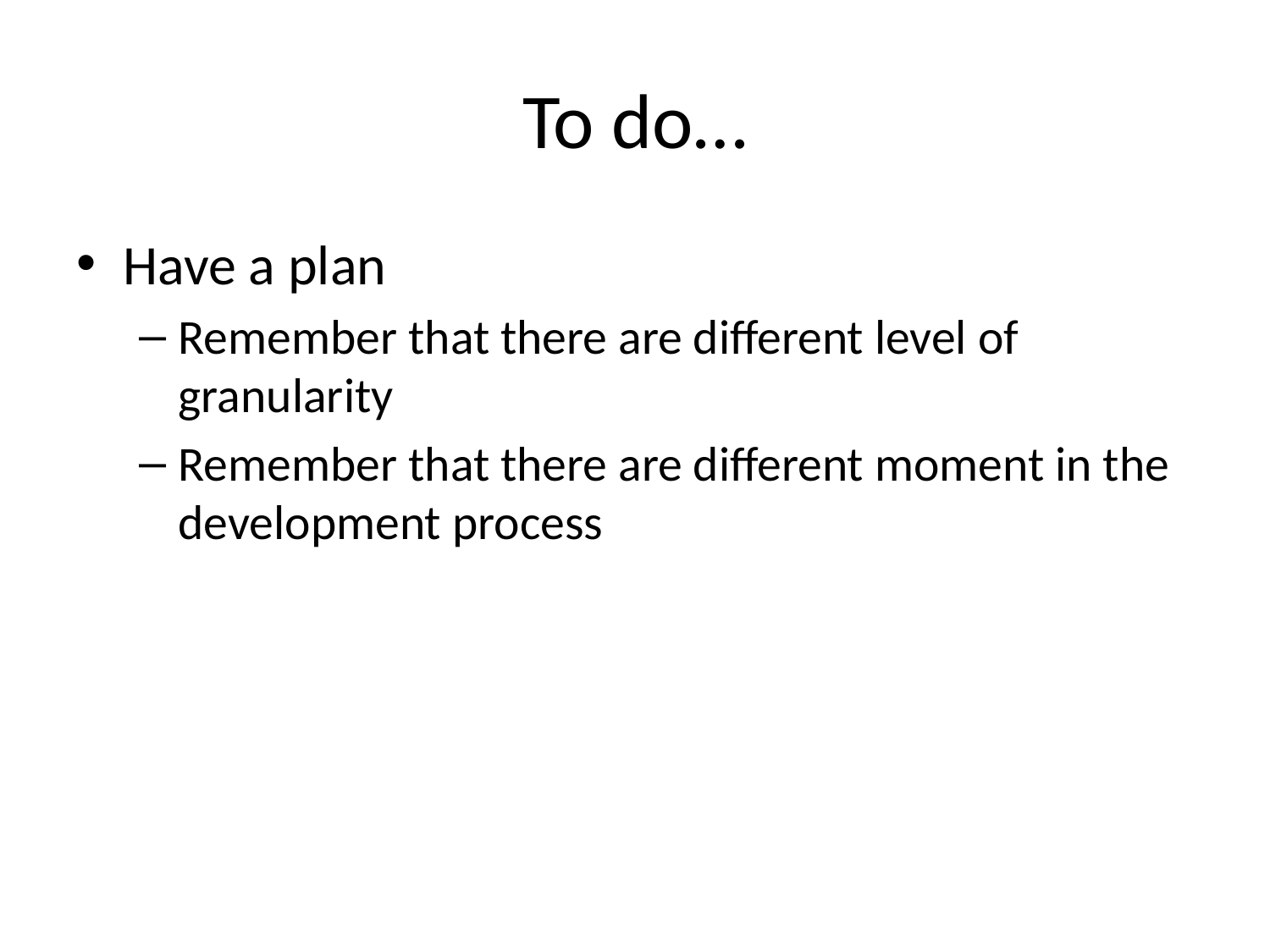

# To do…
Have a plan
Remember that there are different level of granularity
Remember that there are different moment in the development process
Know why you are running a test case?
Know your goals
Coverage level
When to stop